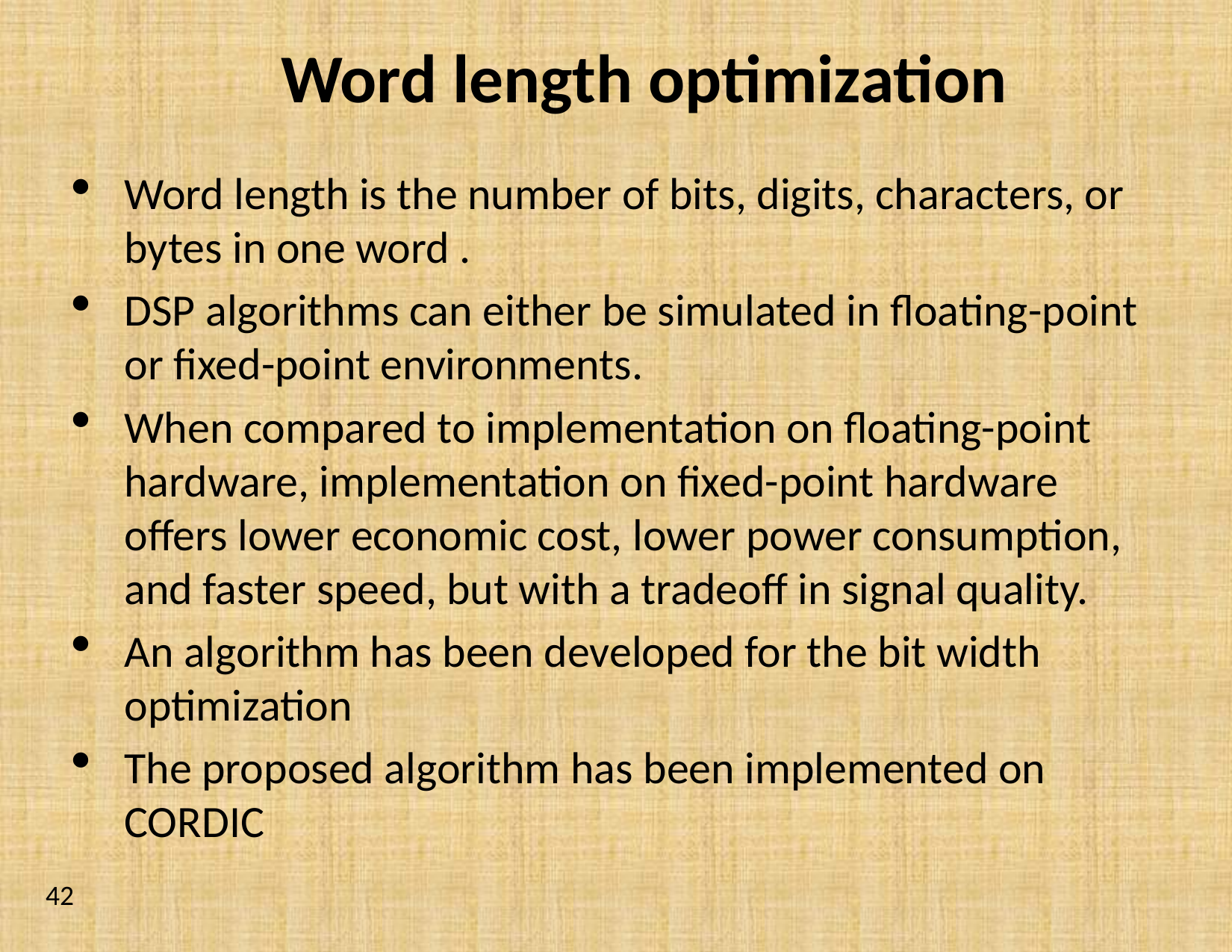

Word length optimization
Word length is the number of bits, digits, characters, or bytes in one word .
DSP algorithms can either be simulated in floating-point  or fixed-point environments.
When compared to implementation on floating-point hardware, implementation on fixed-point hardware offers lower economic cost, lower power consumption, and faster speed, but with a tradeoff in signal quality.
An algorithm has been developed for the bit width optimization
The proposed algorithm has been implemented on CORDIC
42